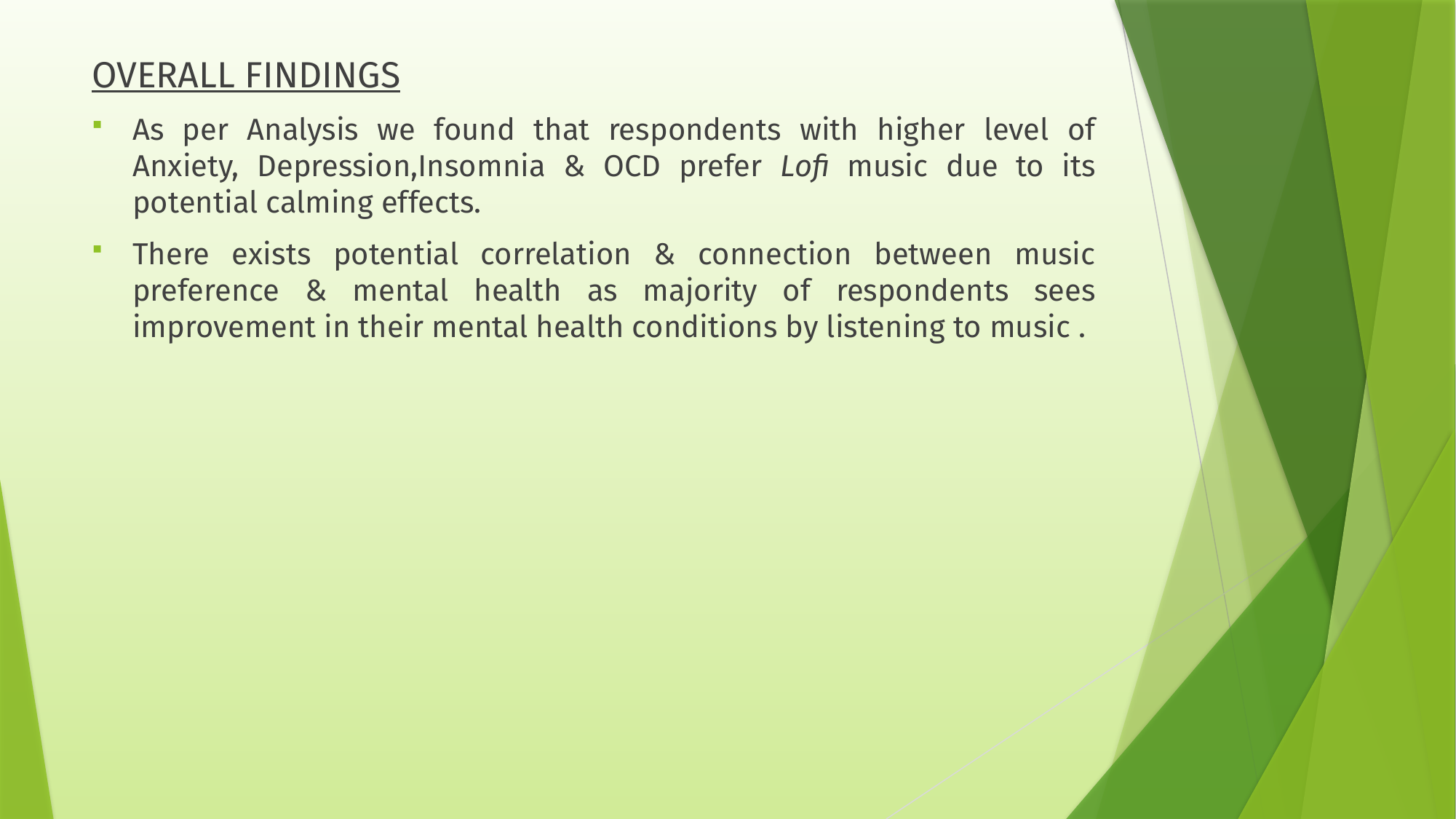

OVERALL FINDINGS
As per Analysis we found that respondents with higher level of Anxiety, Depression,Insomnia & OCD prefer Lofi music due to its potential calming effects.
There exists potential correlation & connection between music preference & mental health as majority of respondents sees improvement in their mental health conditions by listening to music .